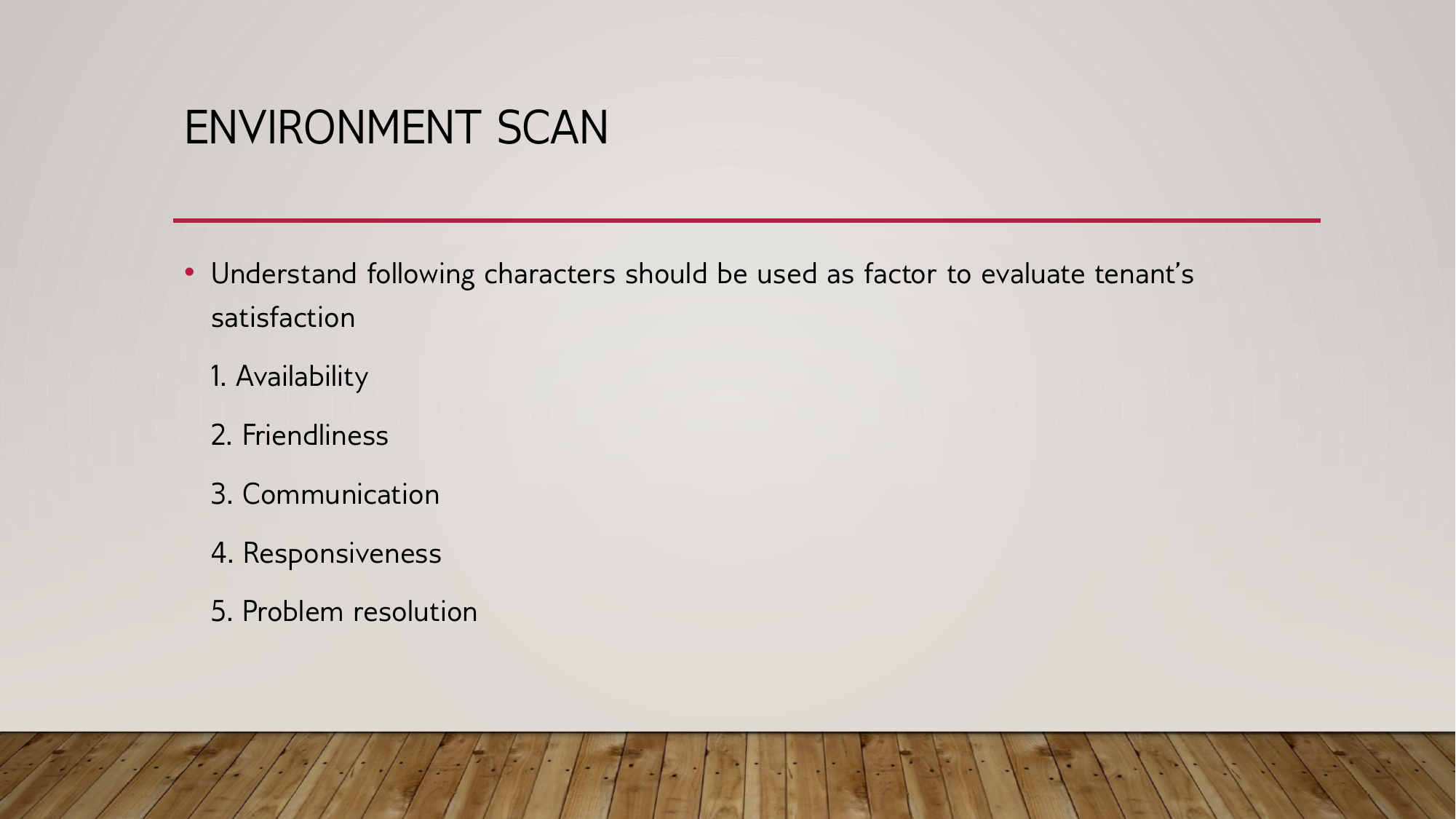

# Environment Scan
Understand following characters should be used as factor to evaluate tenant’s satisfaction
   1. Availability
   2. Friendliness
   3. Communication
   4. Responsiveness
   5. Problem resolution